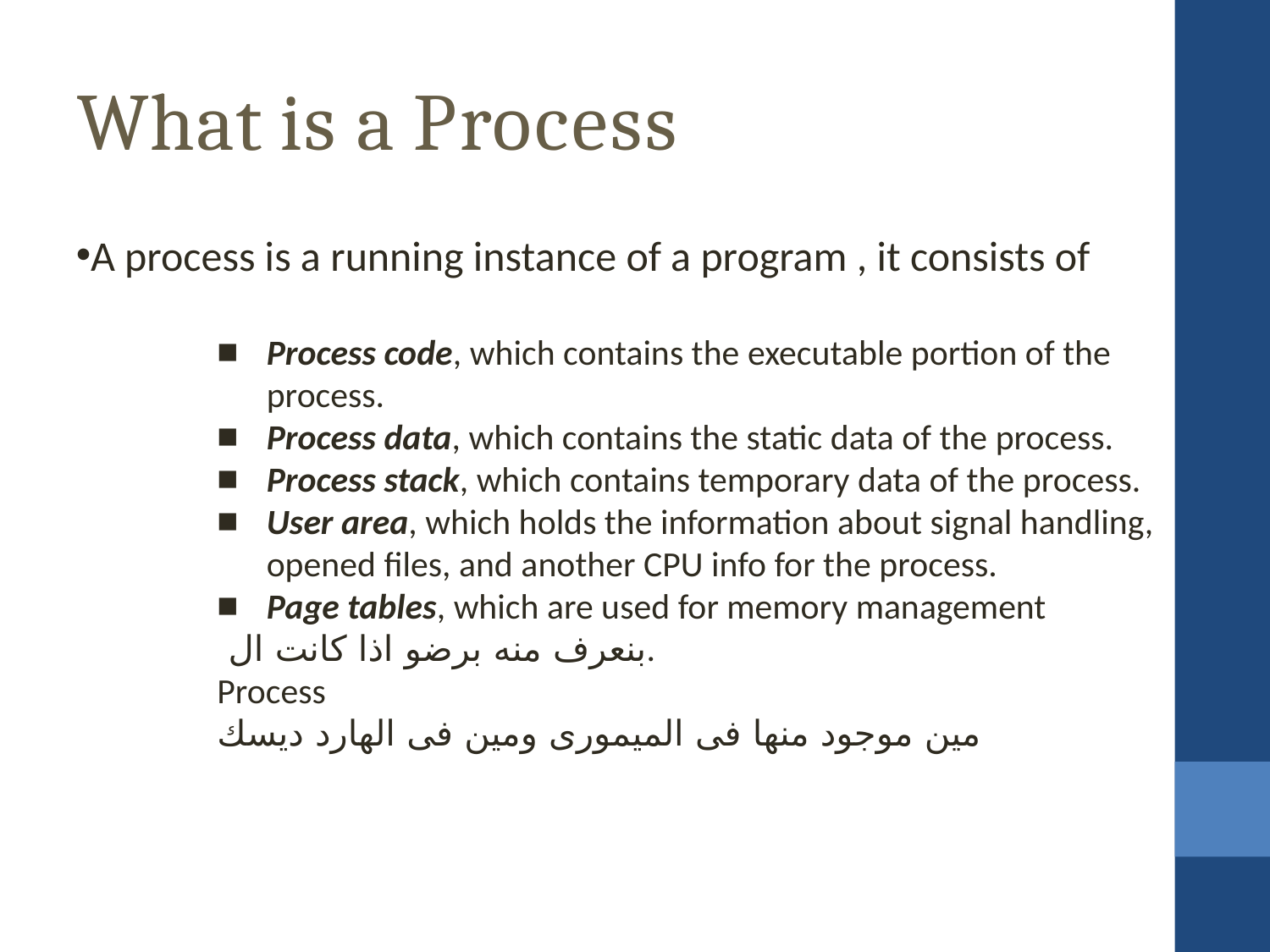

What is a Process
A process is a running instance of a program , it consists of

Process code, which contains the executable portion of the process.
Process data, which contains the static data of the process.
Process stack, which contains temporary data of the process.
User area, which holds the information about signal handling, opened files, and another CPU info for the process.
Page tables, which are used for memory management
 بنعرف منه برضو اذا كانت ال.
Process
مين موجود منها فى الميمورى ومين فى الهارد ديسك